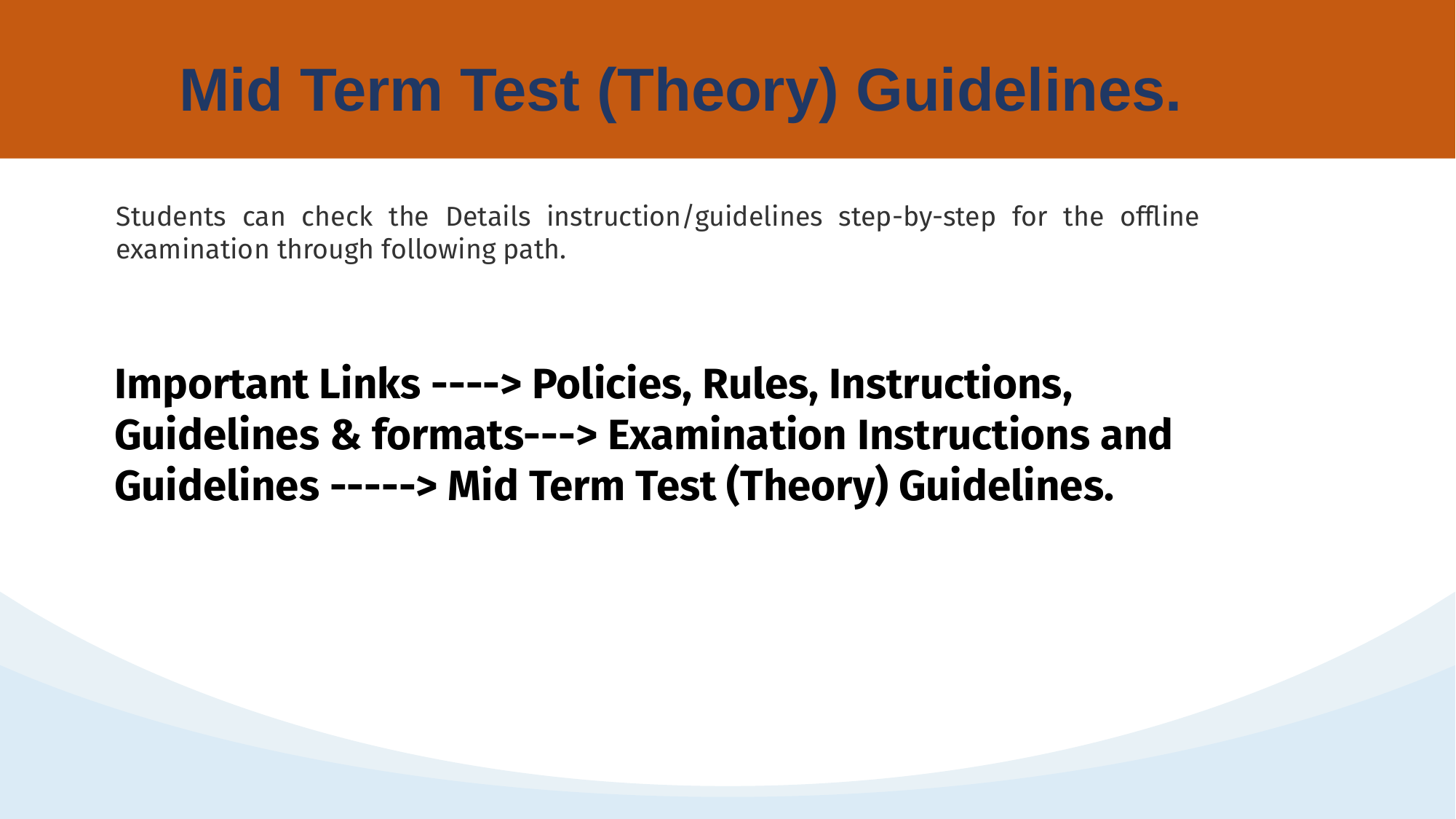

Mid Term Test (Theory) Guidelines.
Students can check the Details instruction/guidelines step-by-step for the offline examination through following path.

Important Links ----> Policies, Rules, Instructions, Guidelines & formats---> Examination Instructions and Guidelines -----> Mid Term Test (Theory) Guidelines.

12